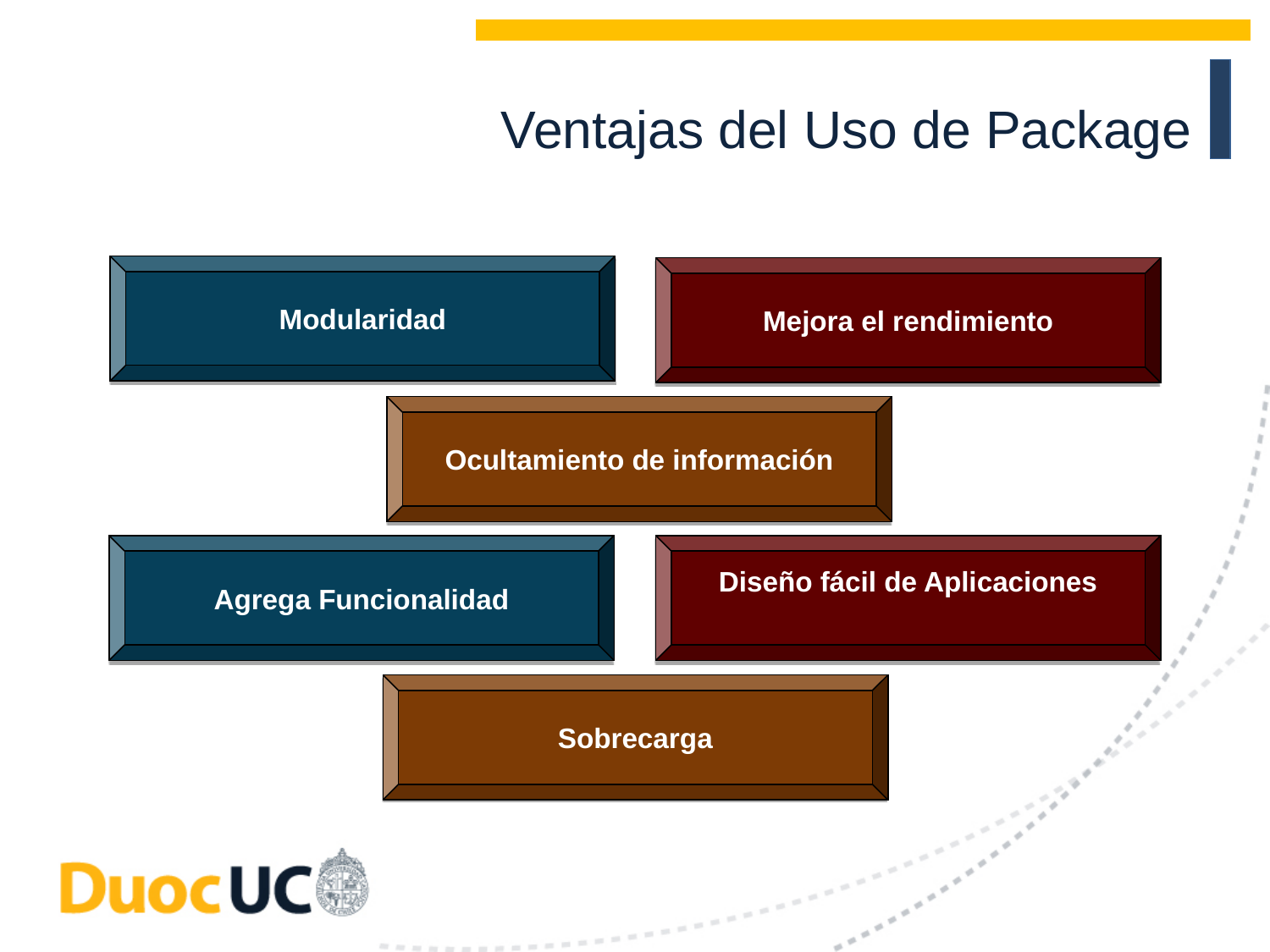

Ventajas del Uso de Package
Modularidad
Mejora el rendimiento
Ocultamiento de información
Agrega Funcionalidad
Diseño fácil de Aplicaciones

Sobrecarga